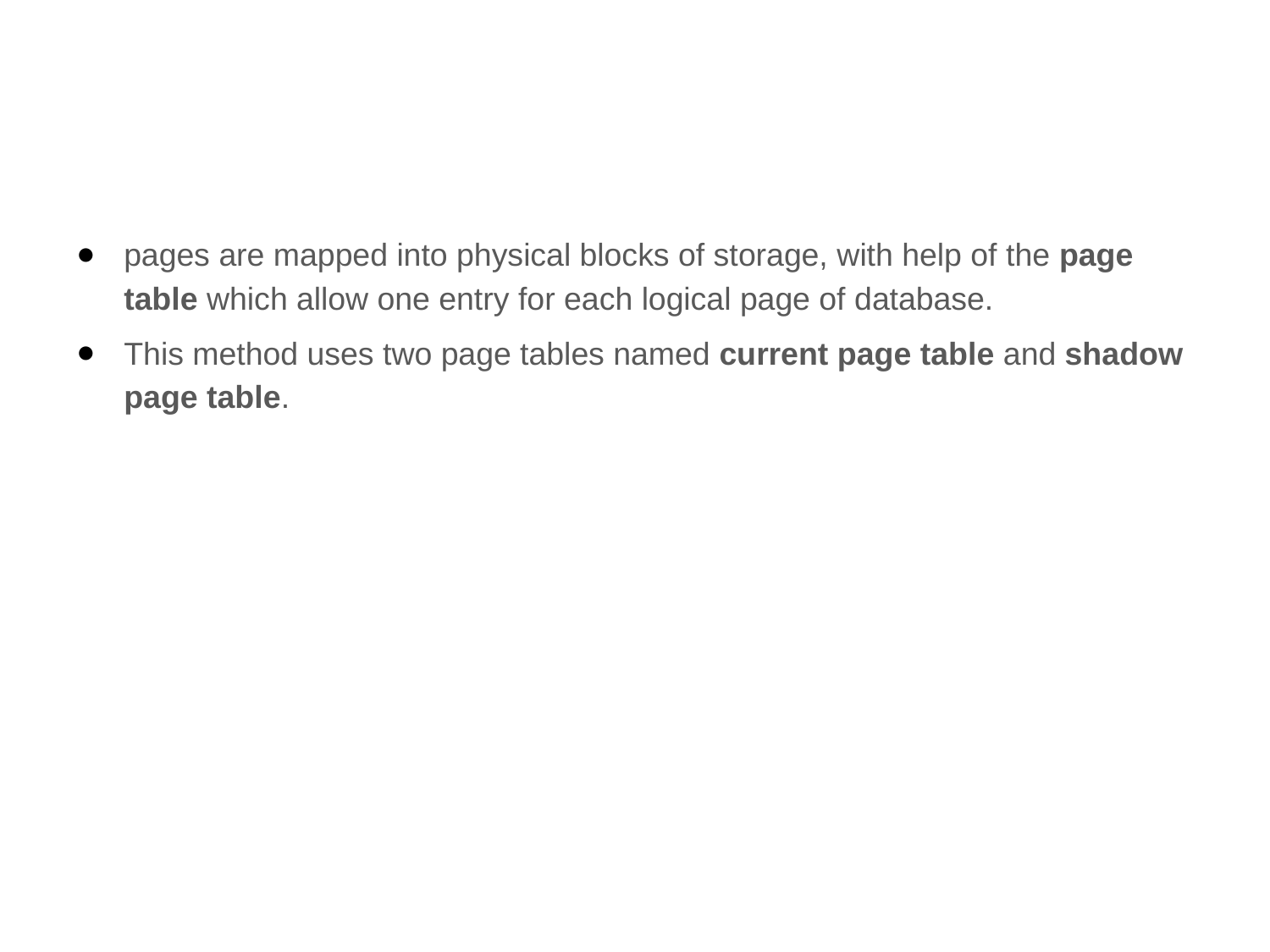

#
pages are mapped into physical blocks of storage, with help of the page table which allow one entry for each logical page of database.
This method uses two page tables named current page table and shadow page table.